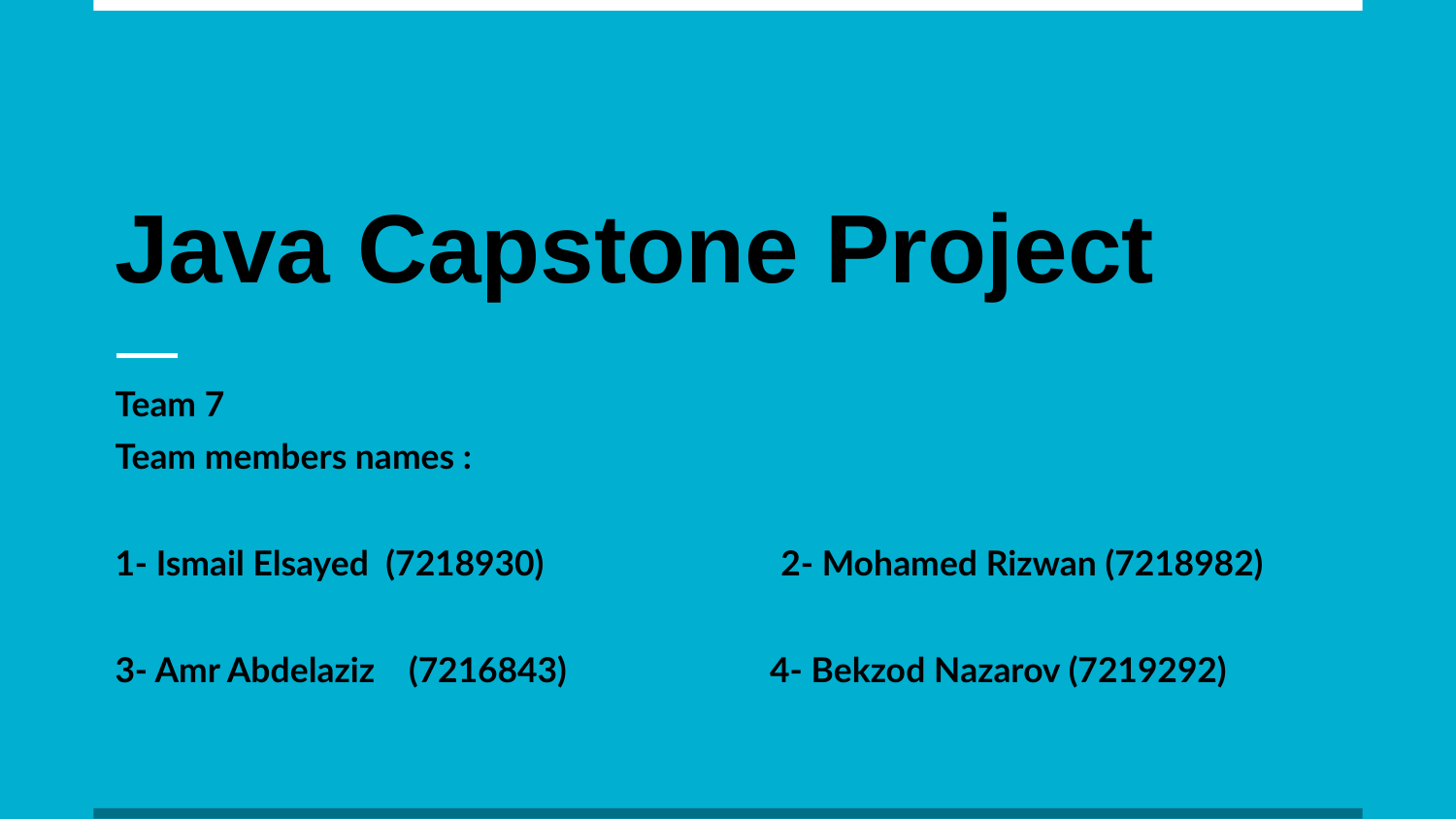

# Java Capstone Project
Team 7
Team members names :

1- Ismail Elsayed  (7218930)                            2- Mohamed Rizwan (7218982)

3- Amr Abdelaziz    (7216843)                        4- Bekzod Nazarov (7219292)